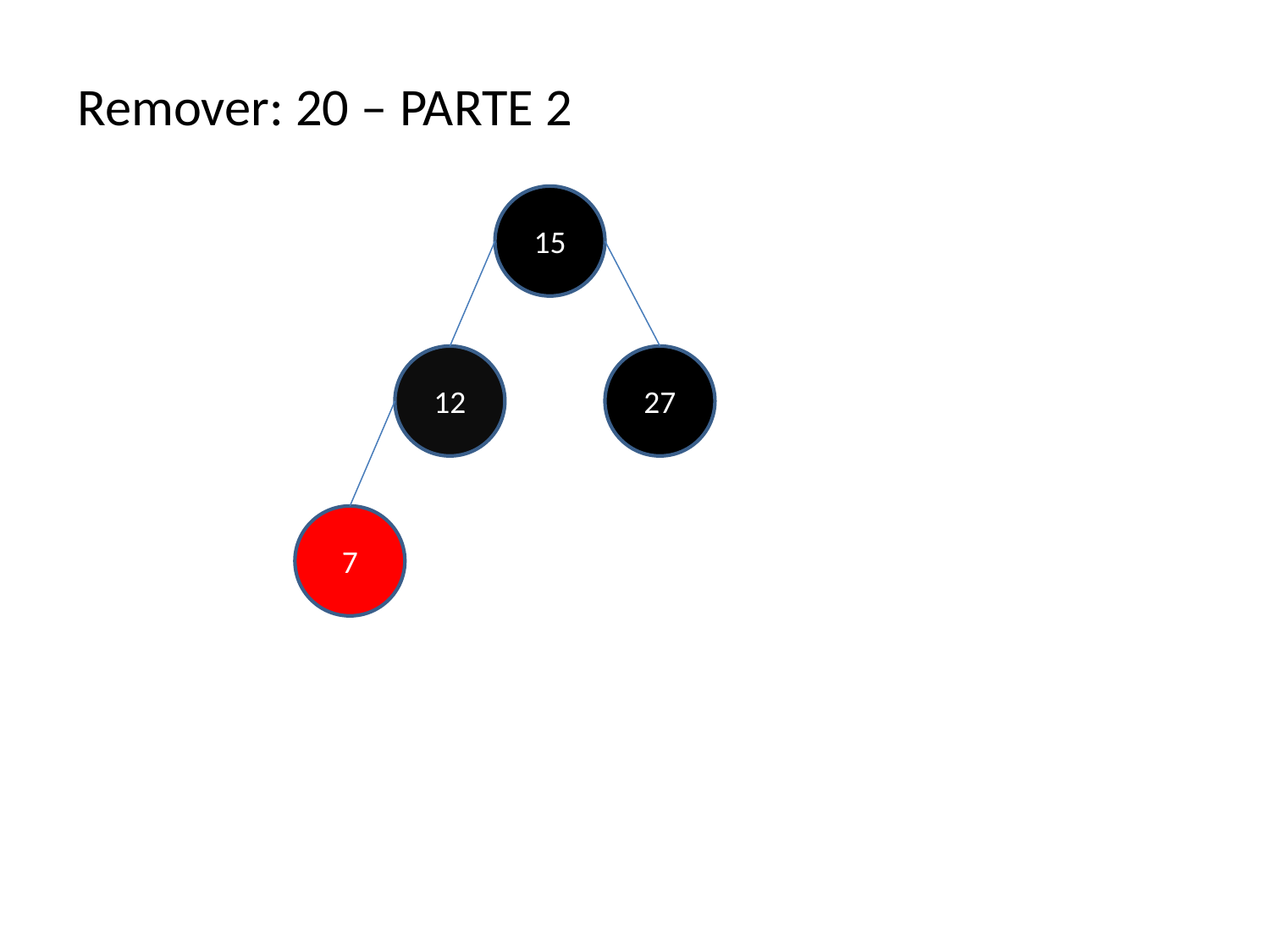

Remover: 20 – PARTE 2
15
12
27
7